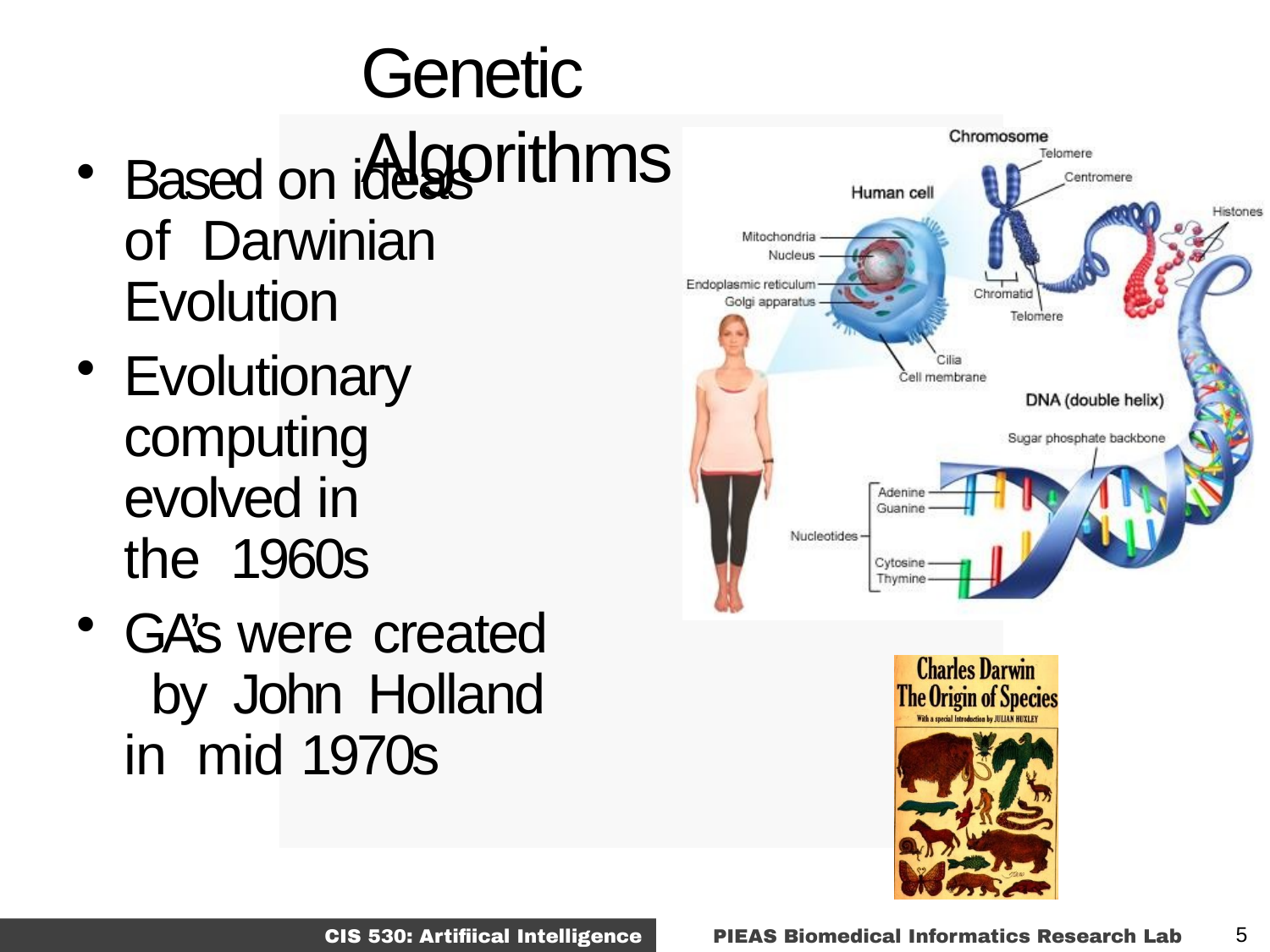

# Genetic Algorithms

Based on ideas of  Darwinian  Evolution
Evolutionary  computing  evolved in the  1960s
GA’s were created  by John Holland in  mid 1970s

PIEAS Biomedical Informatics Research Lab
CIS 530: Artifiical Intelligence
5